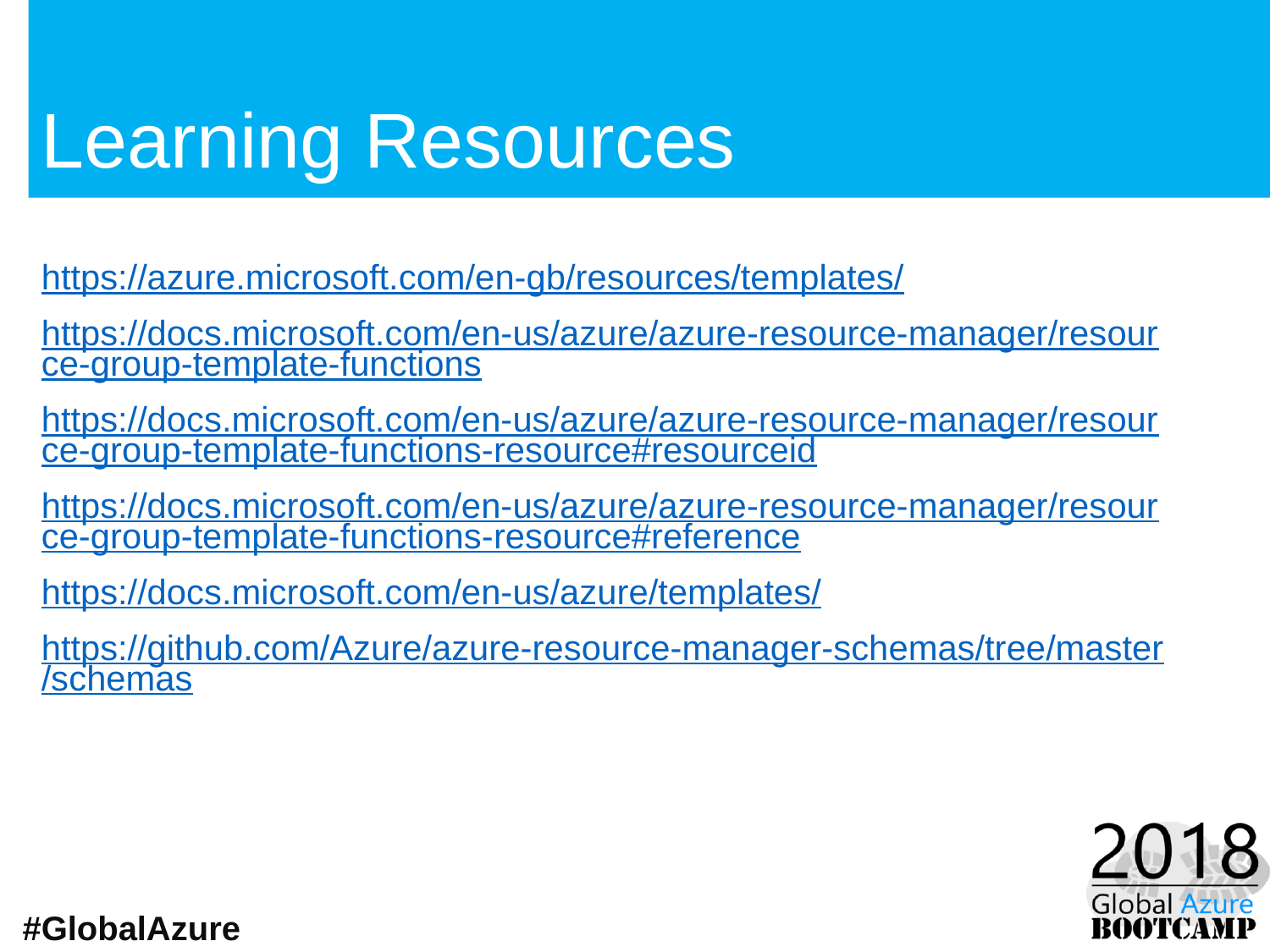

# Learning Resources
https://azure.microsoft.com/en-gb/resources/templates/
https://docs.microsoft.com/en-us/azure/azure-resource-manager/resource-group-template-functions
https://docs.microsoft.com/en-us/azure/azure-resource-manager/resource-group-template-functions-resource#resourceid
https://docs.microsoft.com/en-us/azure/azure-resource-manager/resource-group-template-functions-resource#reference
https://docs.microsoft.com/en-us/azure/templates/
https://github.com/Azure/azure-resource-manager-schemas/tree/master/schemas